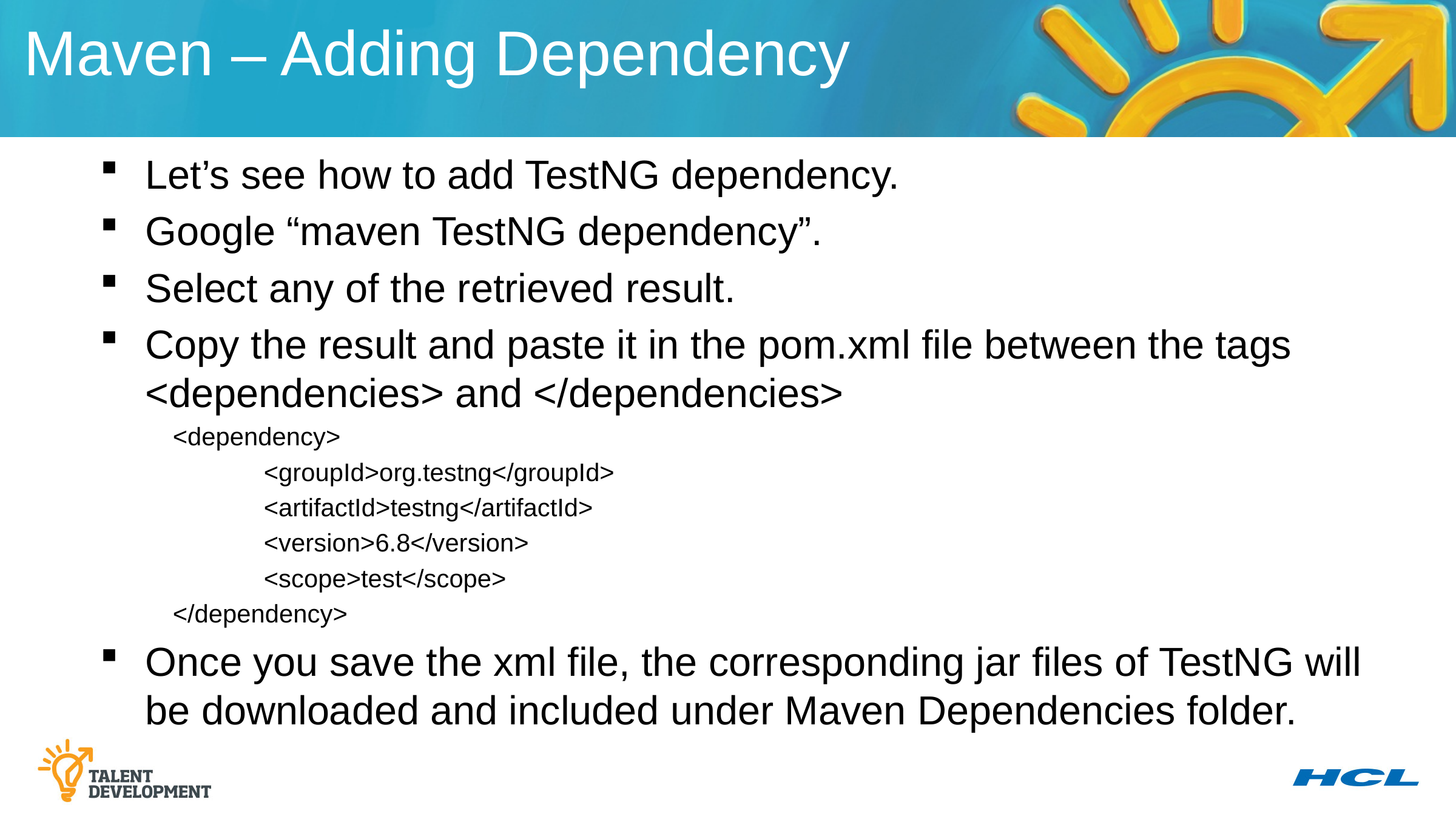

Maven – Adding Dependency
Let’s see how to add TestNG dependency.
Google “maven TestNG dependency”.
Select any of the retrieved result.
Copy the result and paste it in the pom.xml file between the tags <dependencies> and </dependencies>
<dependency>
	<groupId>org.testng</groupId>
	<artifactId>testng</artifactId>
	<version>6.8</version>
	<scope>test</scope>
</dependency>
Once you save the xml file, the corresponding jar files of TestNG will be downloaded and included under Maven Dependencies folder.